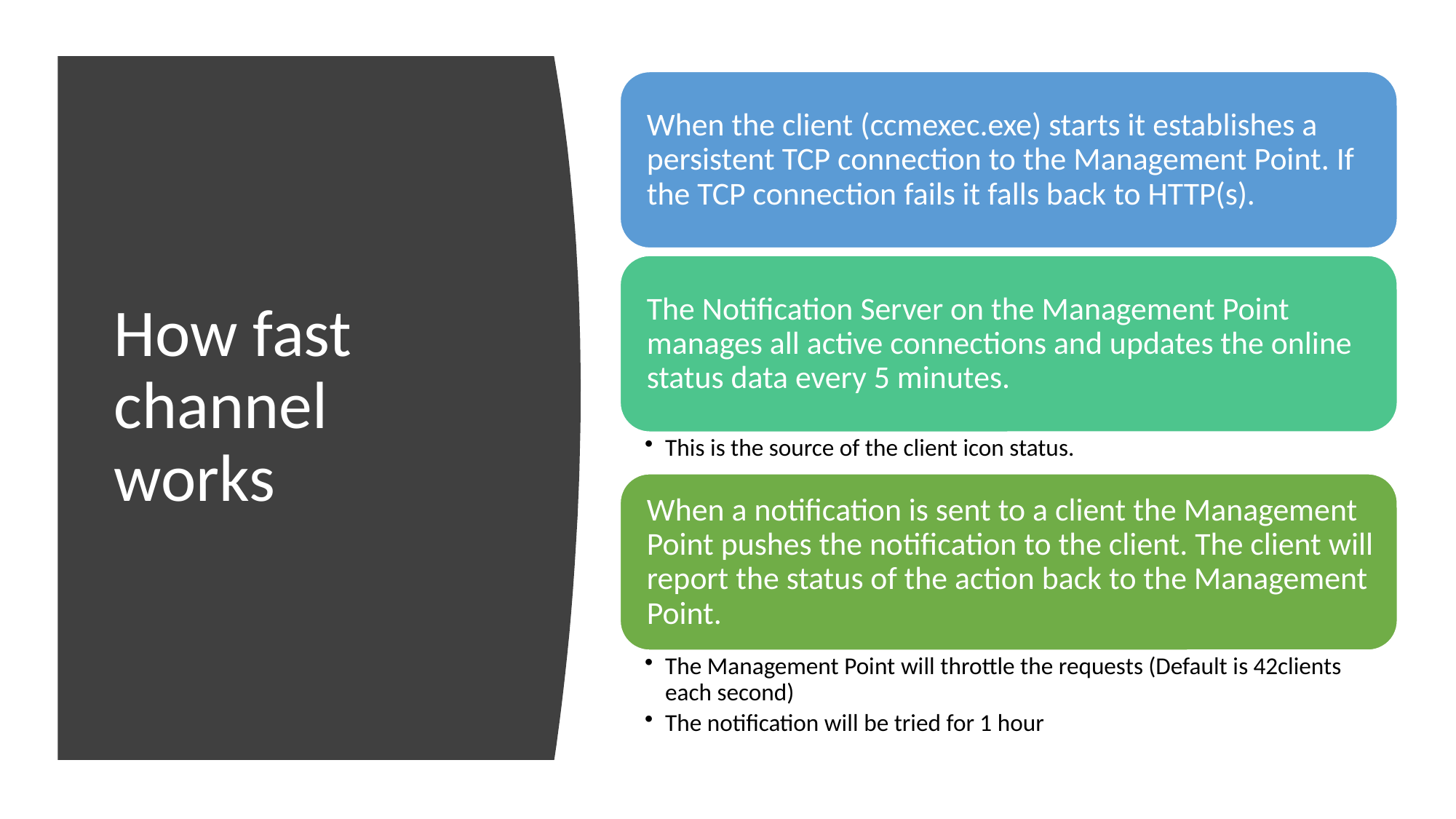

When the client (ccmexec.exe) starts it establishes a persistent TCP connection to the Management Point. If the TCP connection fails it falls back to HTTP(s).
The Notification Server on the Management Point manages all active connections and updates the online status data every 5 minutes.
This is the source of the client icon status.
When a notification is sent to a client the Management Point pushes the notification to the client. The client will report the status of the action back to the Management Point.
The Management Point will throttle the requests (Default is 42clients each second)
The notification will be tried for 1 hour

# How fast channel works